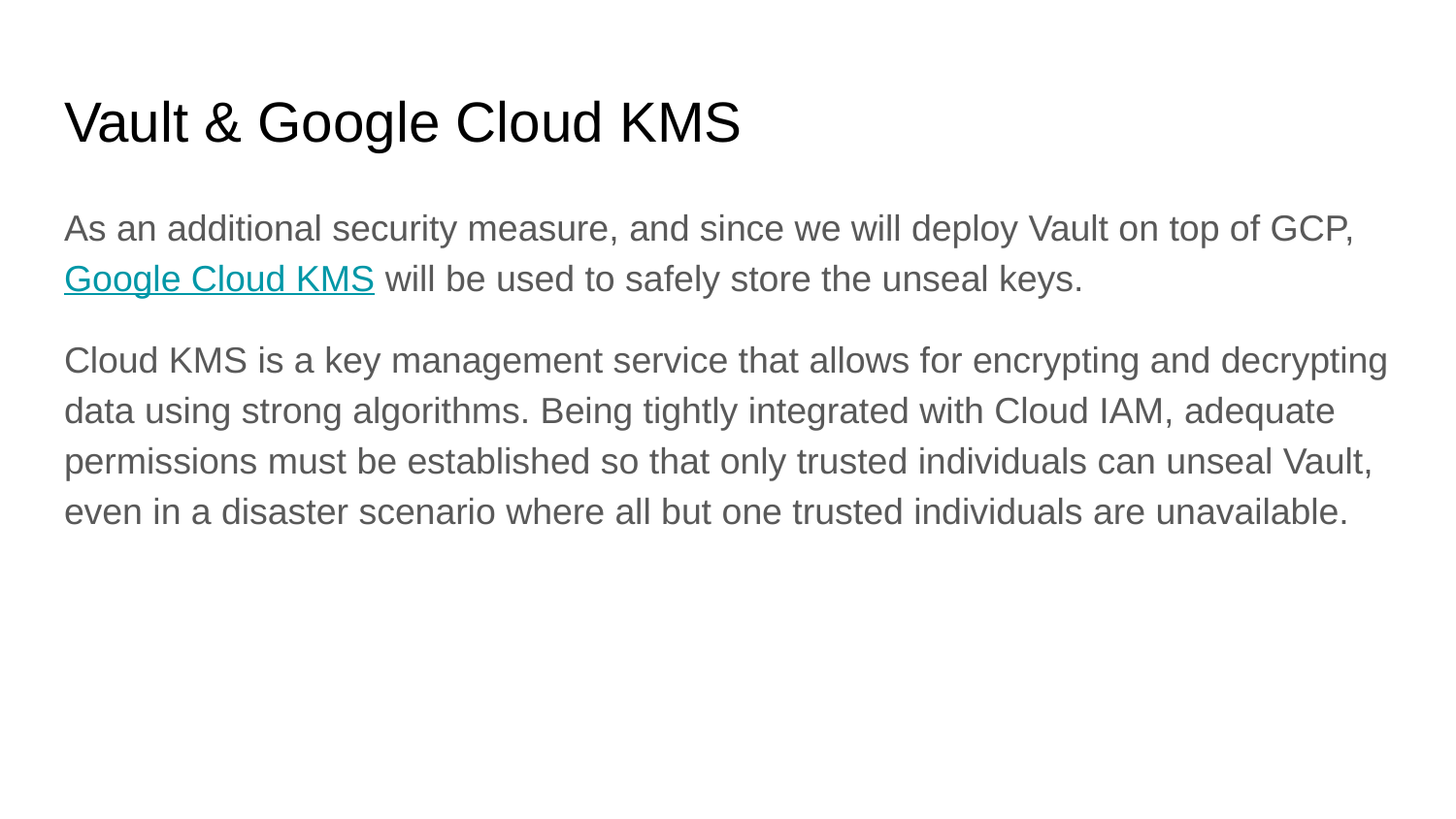

# Vault & Google Cloud KMS
As an additional security measure, and since we will deploy Vault on top of GCP, Google Cloud KMS will be used to safely store the unseal keys.
Cloud KMS is a key management service that allows for encrypting and decrypting data using strong algorithms. Being tightly integrated with Cloud IAM, adequate permissions must be established so that only trusted individuals can unseal Vault, even in a disaster scenario where all but one trusted individuals are unavailable.